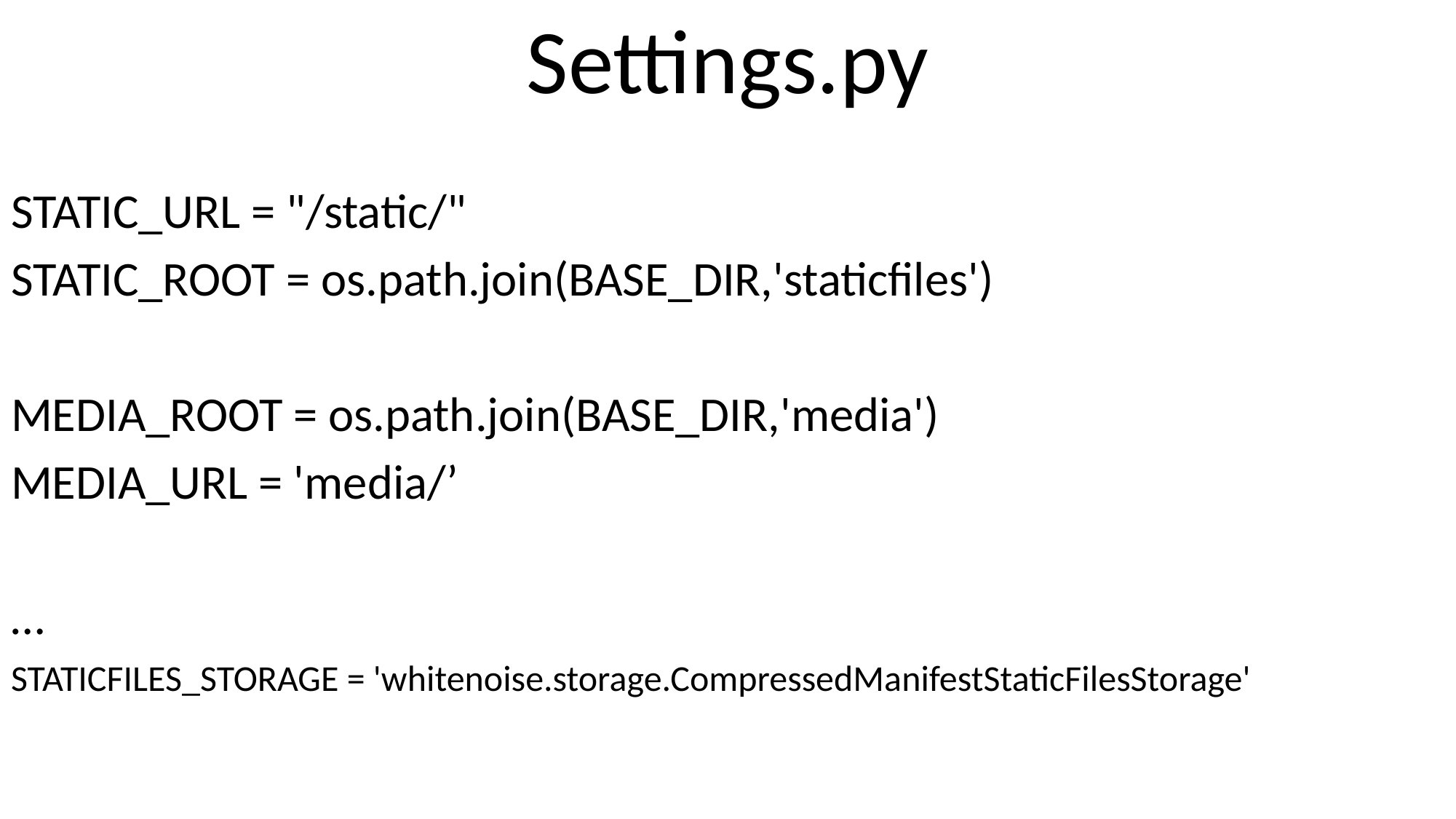

# Settings.py
STATIC_URL = "/static/"
STATIC_ROOT = os.path.join(BASE_DIR,'staticfiles')

MEDIA_ROOT = os.path.join(BASE_DIR,'media')
MEDIA_URL = 'media/’

…
STATICFILES_STORAGE = 'whitenoise.storage.CompressedManifestStaticFilesStorage'